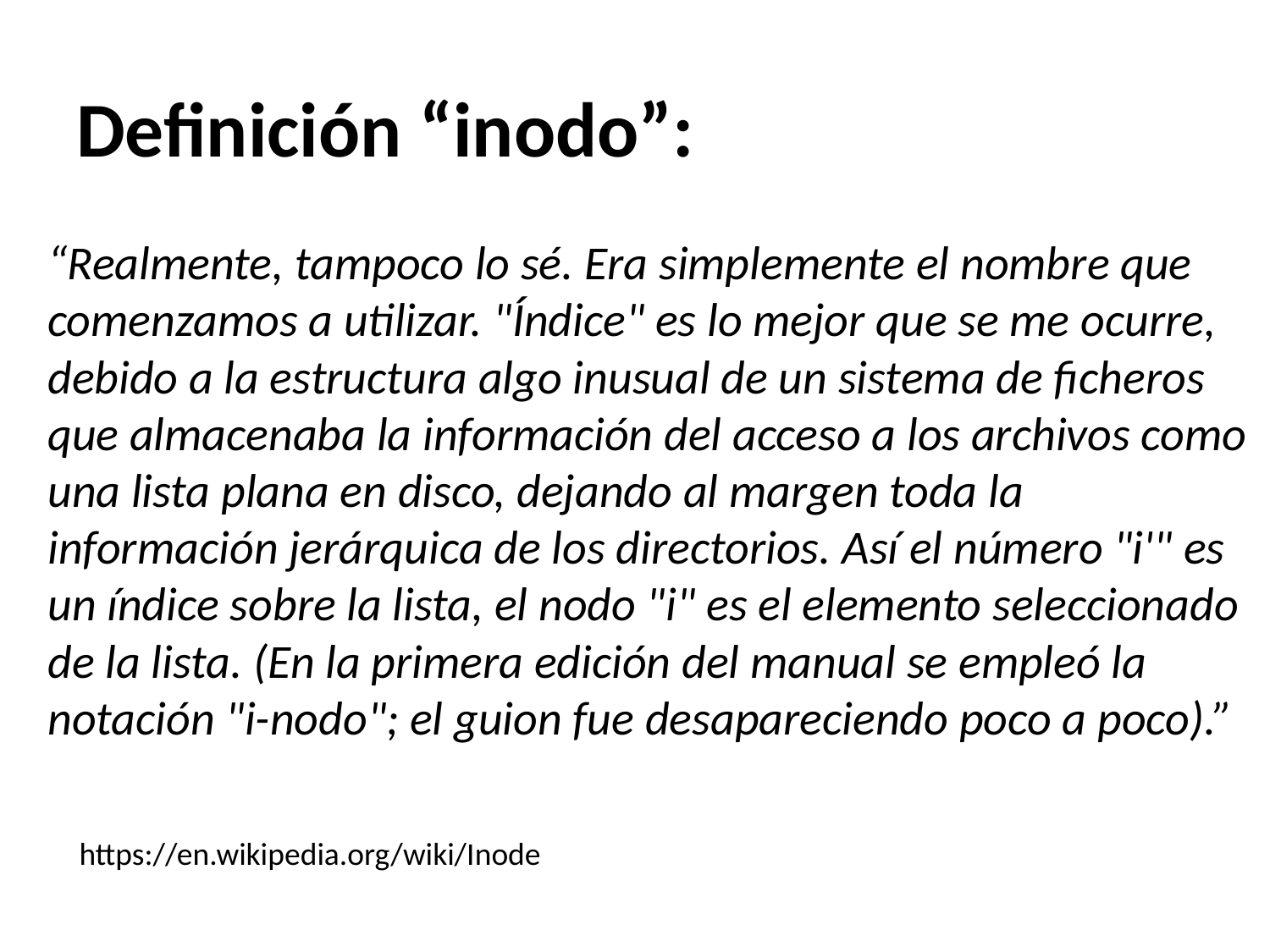

# Definición “inodo”:
“Realmente, tampoco lo sé. Era simplemente el nombre que comenzamos a utilizar. "Índice" es lo mejor que se me ocurre, debido a la estructura algo inusual de un sistema de ficheros que almacenaba la información del acceso a los archivos como una lista plana en disco, dejando al margen toda la información jerárquica de los directorios. Así el número "i'" es un índice sobre la lista, el nodo "i" es el elemento seleccionado de la lista. (En la primera edición del manual se empleó la notación "i-nodo"; el guion fue desapareciendo poco a poco).”
https://en.wikipedia.org/wiki/Inode